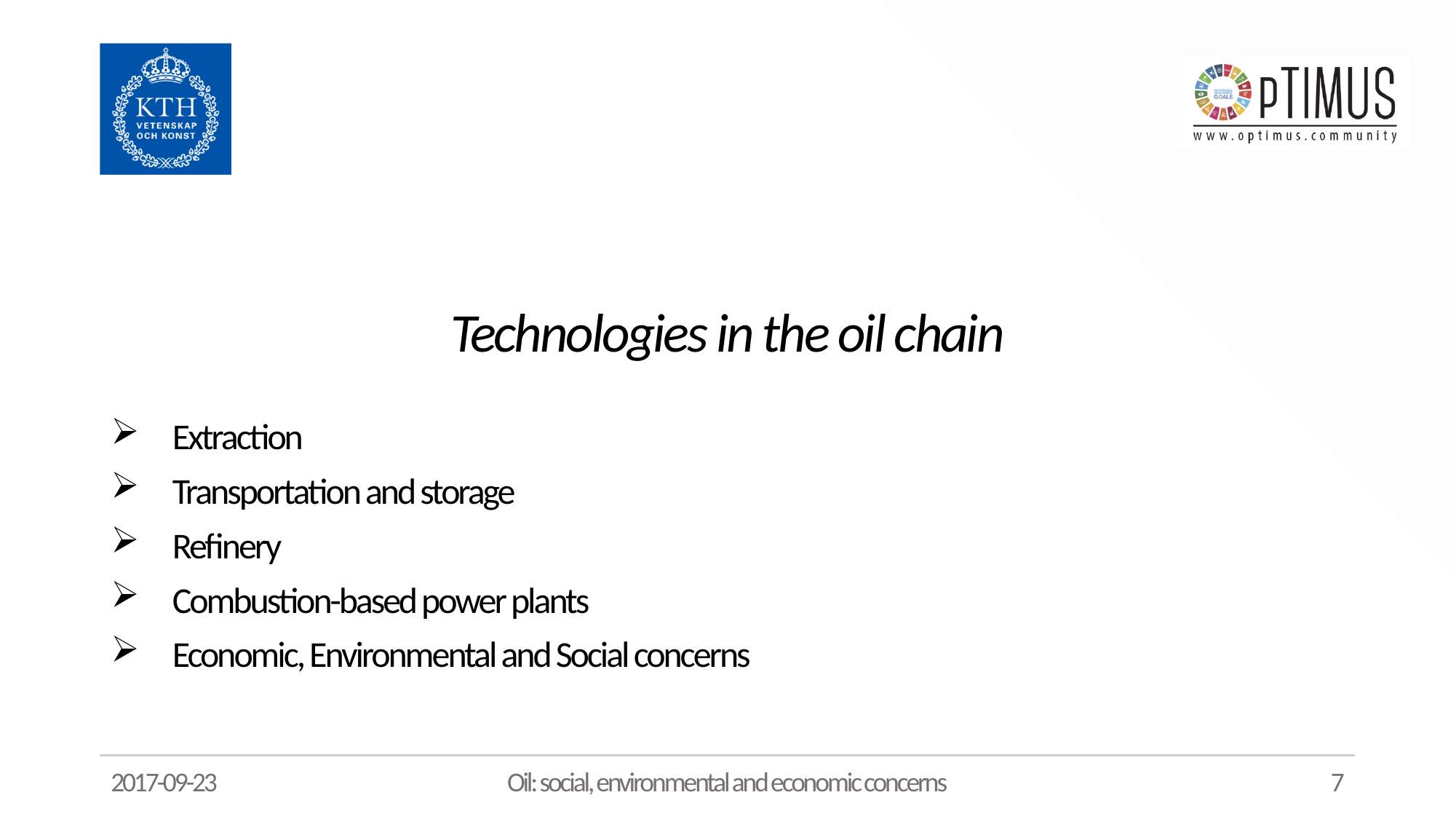

# Technologies in the oil chain
Extraction
Transportation and storage
Refinery
Combustion-based power plants
Economic, Environmental and Social concerns

2017-09-23
Oil: social, environmental and economic concerns
7